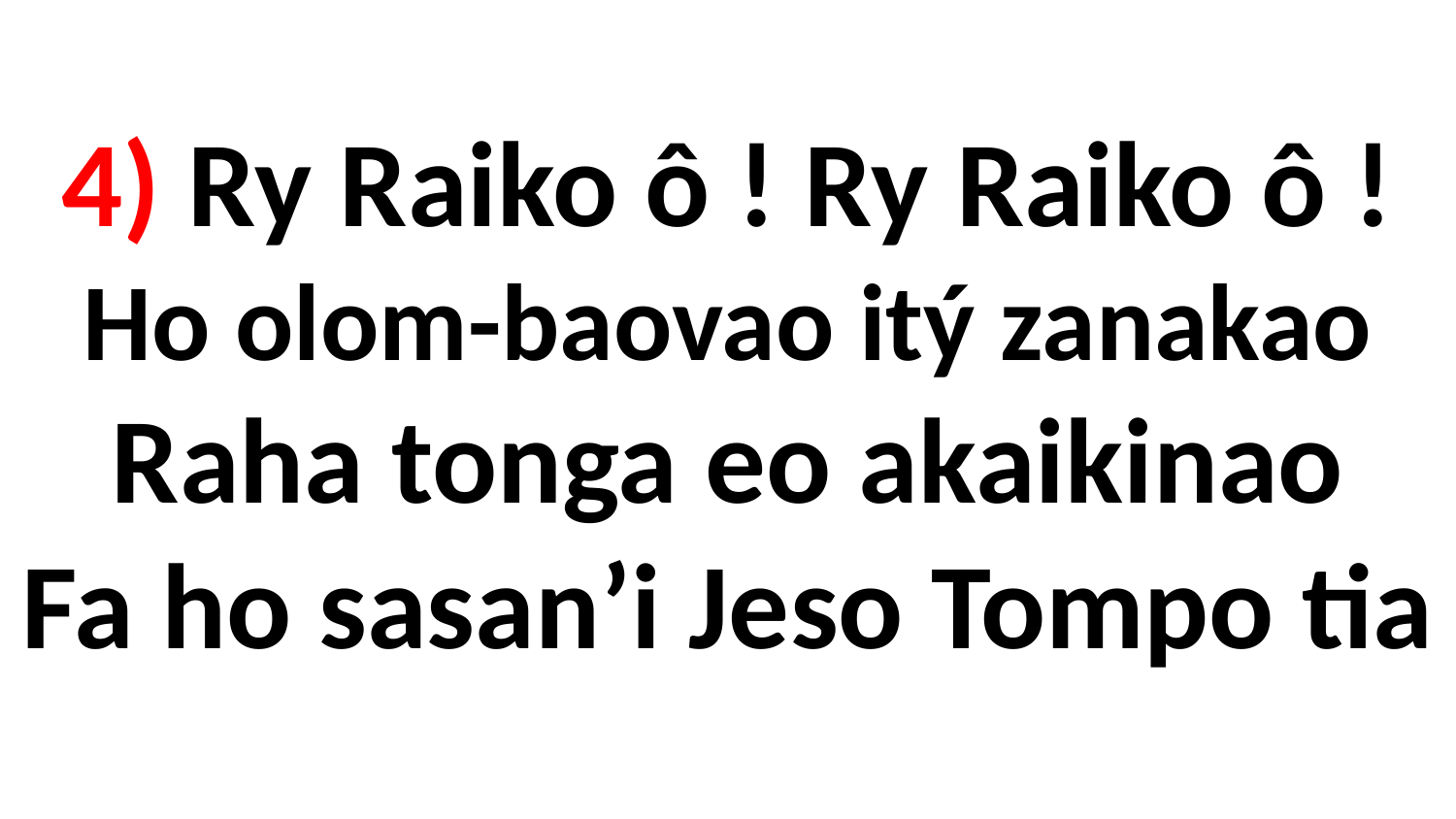

# 4) Ry Raiko ô ! Ry Raiko ô ! Ho olom-baovao itý zanakao Raha tonga eo akaikinao Fa ho sasan’i Jeso Tompo tia